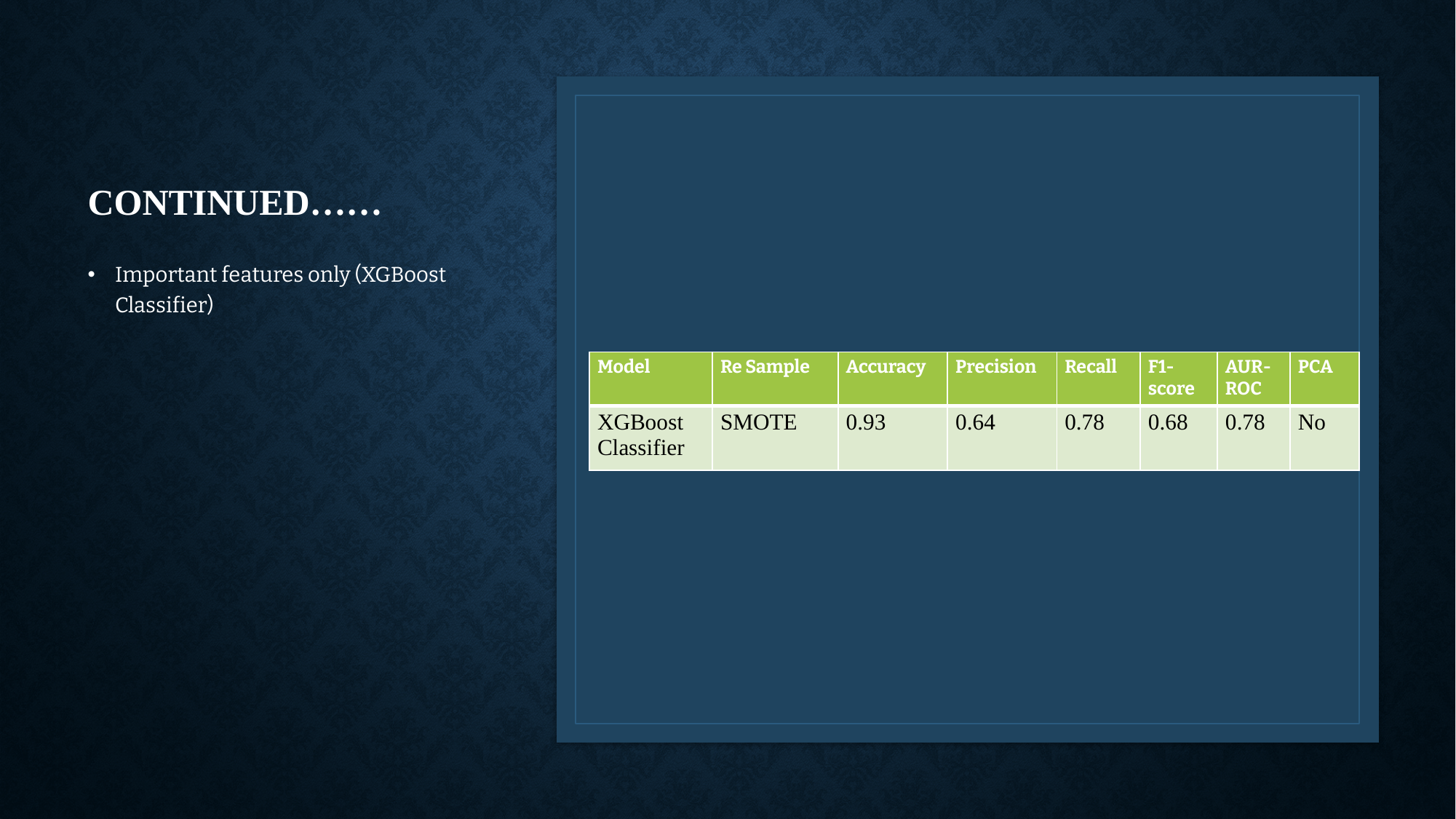

# continued……

Important features only (XGBoost Classifier)

| Model | Re Sample | Accuracy | Precision | Recall | F1-score | AUR-ROC | PCA |
| --- | --- | --- | --- | --- | --- | --- | --- |
| XGBoost Classifier | SMOTE | 0.93 | 0.64 | 0.78 | 0.68 | 0.78 | No |